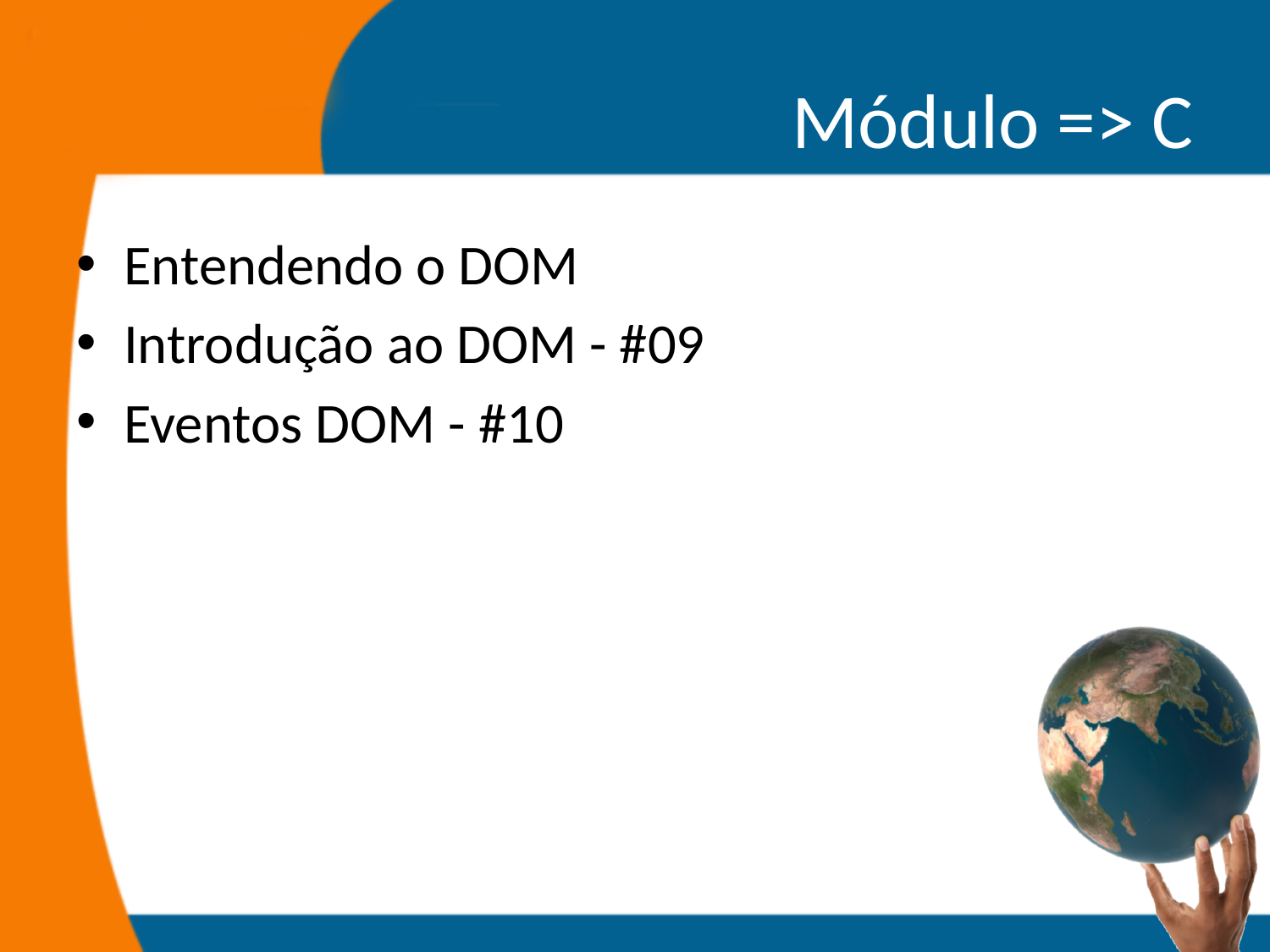

# Módulo => C
Entendendo o DOM
Introdução ao DOM - #09
Eventos DOM - #10